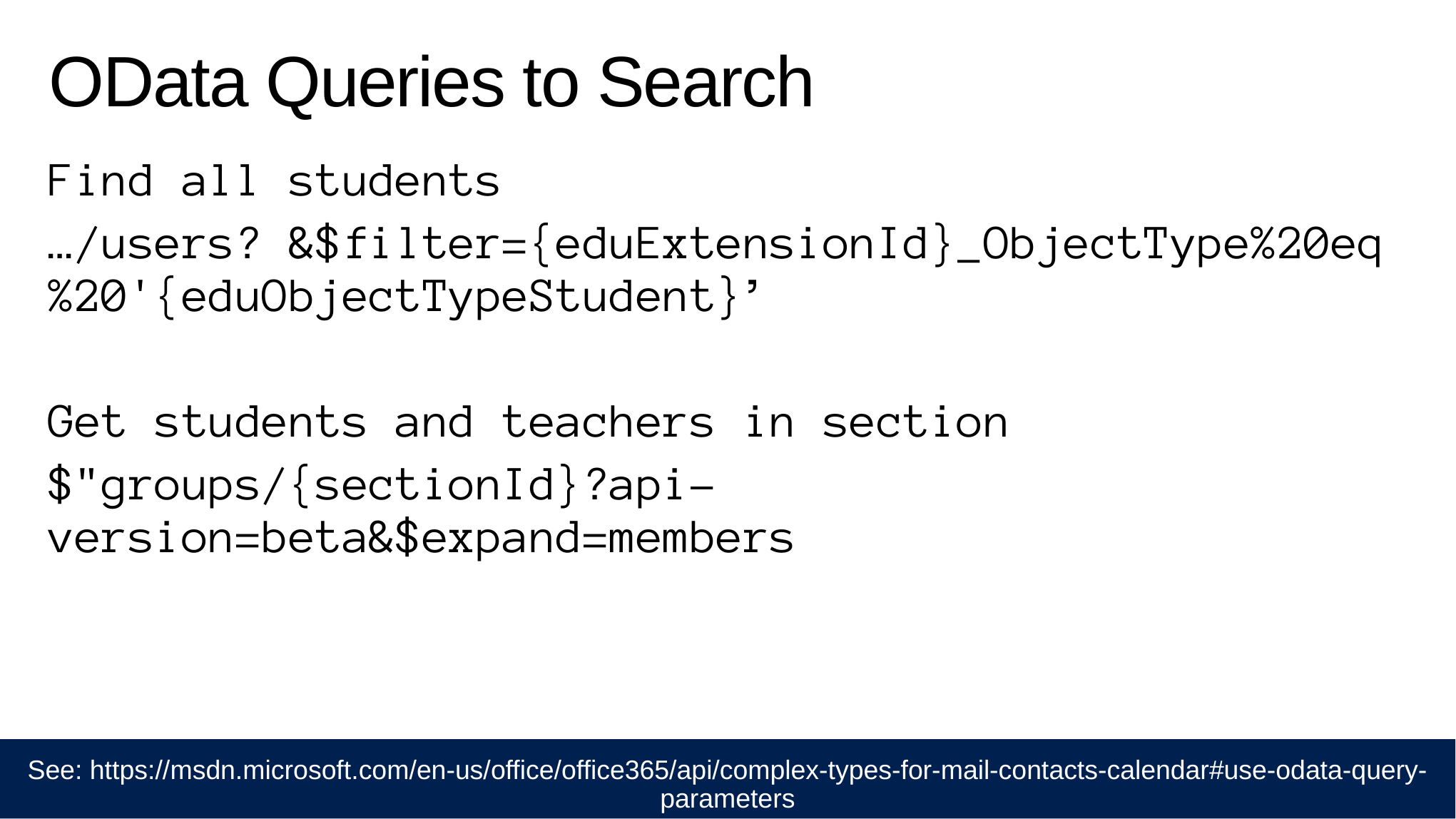

# OData Queries to Search
Find all students
…/users? &$filter={eduExtensionId}_ObjectType%20eq%20'{eduObjectTypeStudent}’

Get students and teachers in section
$"groups/{sectionId}?api-version=beta&$expand=members

See: https://msdn.microsoft.com/en-us/office/office365/api/complex-types-for-mail-contacts-calendar#use-odata-query-parameters